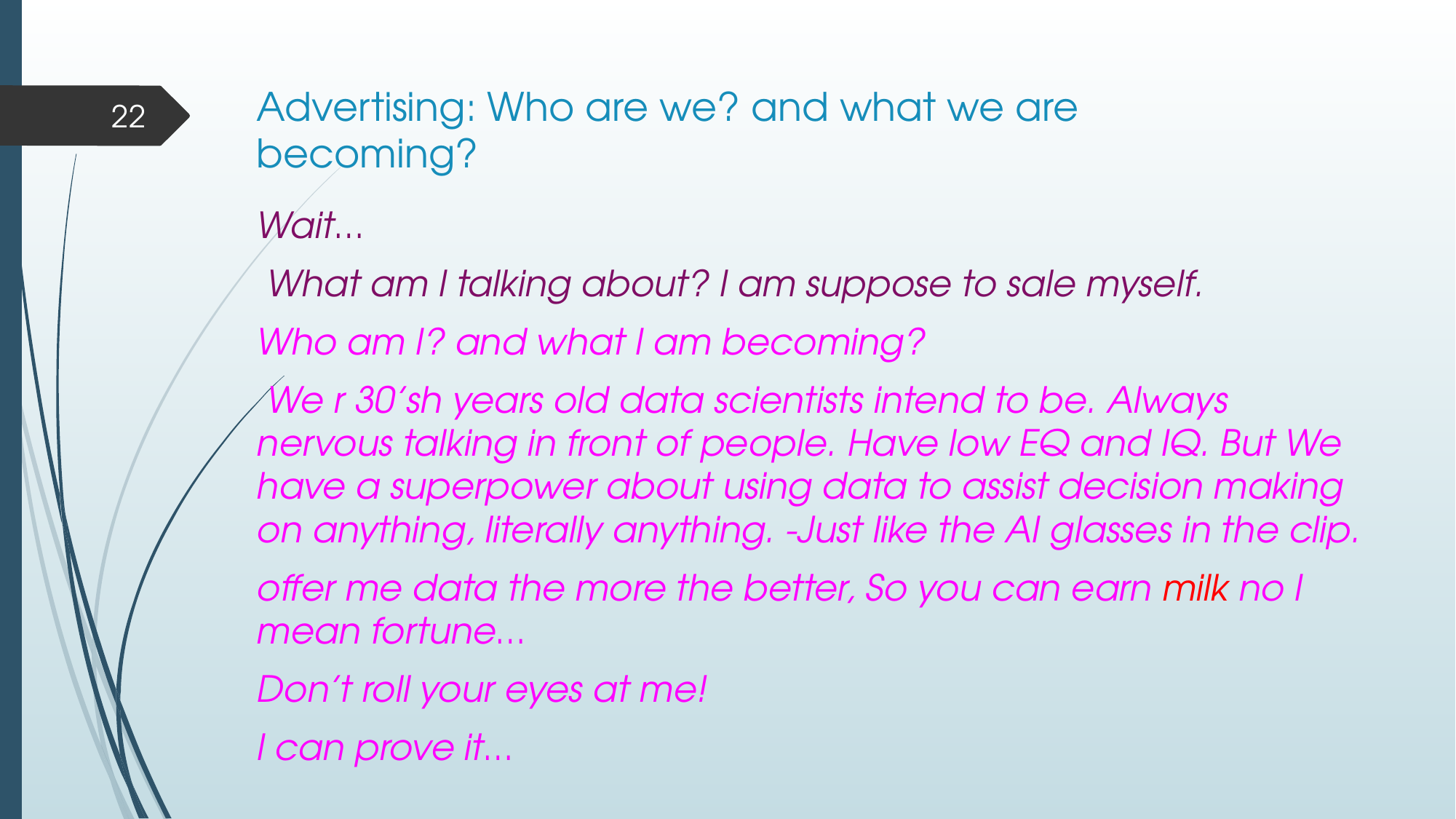

# Advertising: Who are we? and what we are becoming?
22
Wait…
 What am I talking about? I am suppose to sale myself.
Who am I? and what I am becoming?
 We r 30’sh years old data scientists intend to be. Always nervous talking in front of people. Have low EQ and IQ. But We have a superpower about using data to assist decision making on anything, literally anything. -Just like the AI glasses in the clip.
offer me data the more the better, So you can earn milk no I mean fortune…
Don’t roll your eyes at me!
I can prove it…